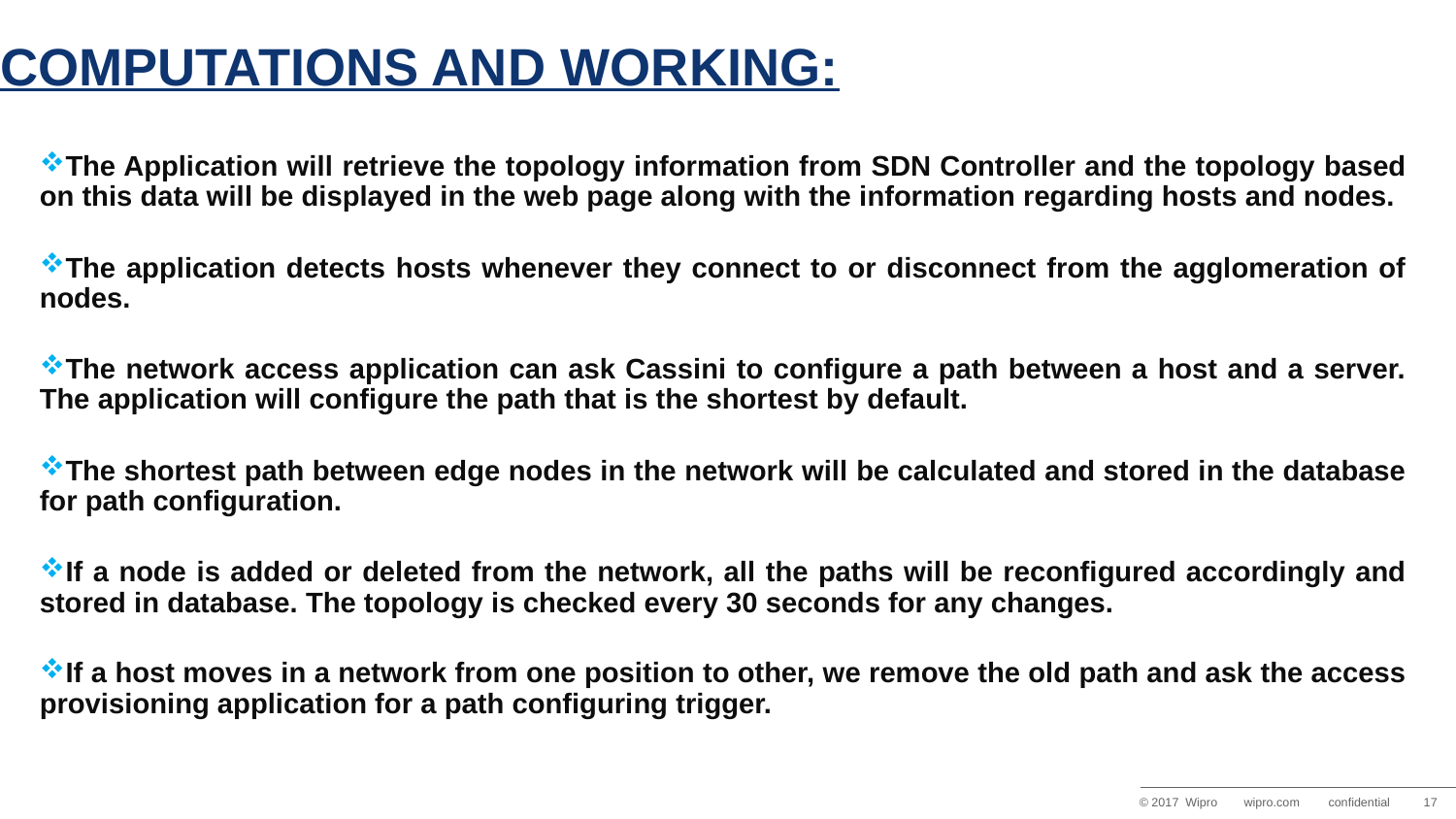

# COMPUTATIONS AND WORKING:
The Application will retrieve the topology information from SDN Controller and the topology based on this data will be displayed in the web page along with the information regarding hosts and nodes.
The application detects hosts whenever they connect to or disconnect from the agglomeration of nodes.
The network access application can ask Cassini to configure a path between a host and a server. The application will configure the path that is the shortest by default.
The shortest path between edge nodes in the network will be calculated and stored in the database for path configuration.
If a node is added or deleted from the network, all the paths will be reconfigured accordingly and stored in database. The topology is checked every 30 seconds for any changes.
If a host moves in a network from one position to other, we remove the old path and ask the access provisioning application for a path configuring trigger.